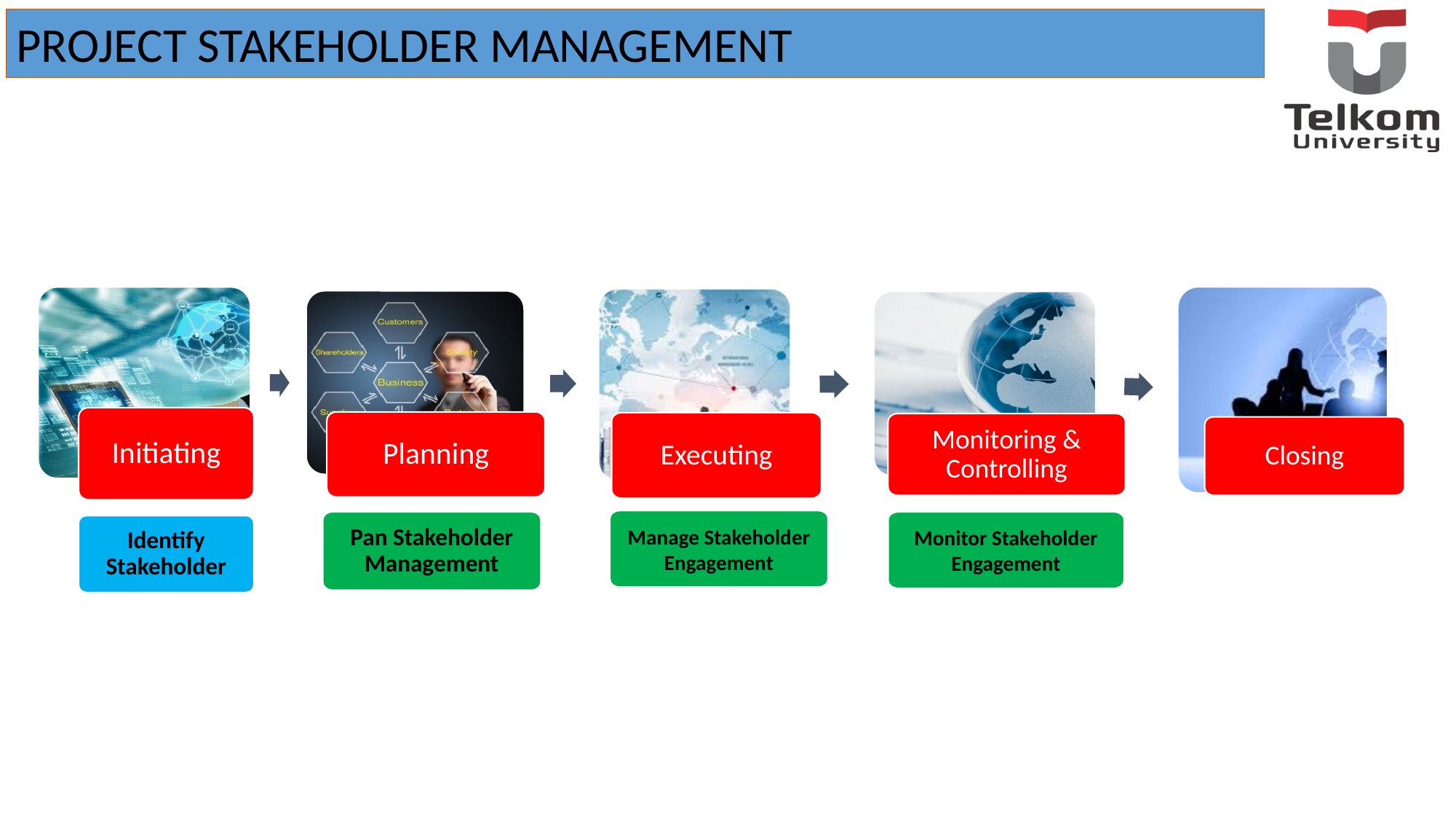

PROJECT STAKEHOLDER MANAGEMENT

Initiating
Planning
Executing
Monitoring & Controlling
Closing
Manage Stakeholder Engagement
Pan Stakeholder Management
Monitor Stakeholder Engagement
Identify Stakeholder